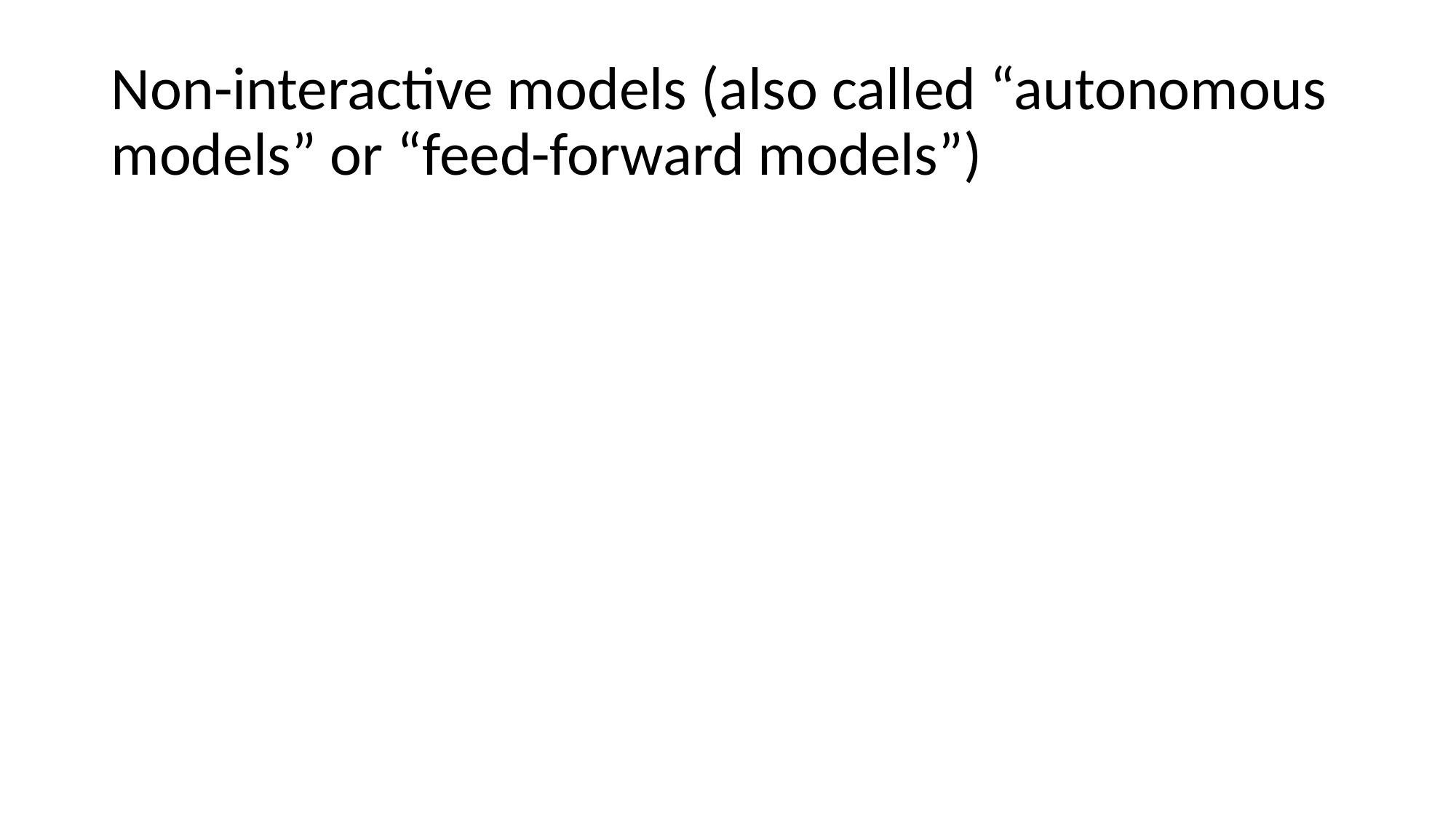

# Non-interactive models (also called “autonomous models” or “feed-forward models”)